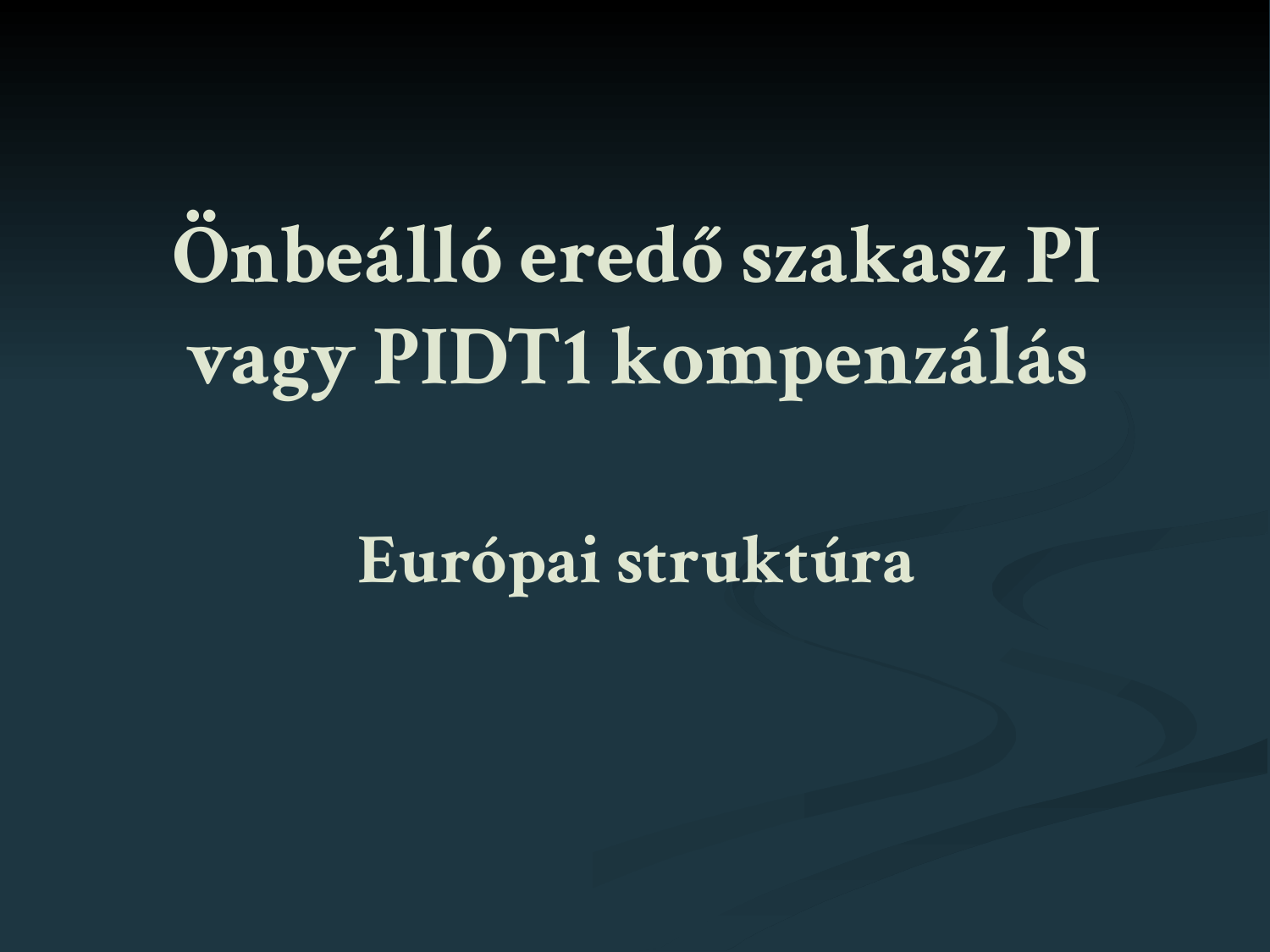

# Önbeálló eredő szakasz PI vagy PIDT1 kompenzálás
Európai struktúra